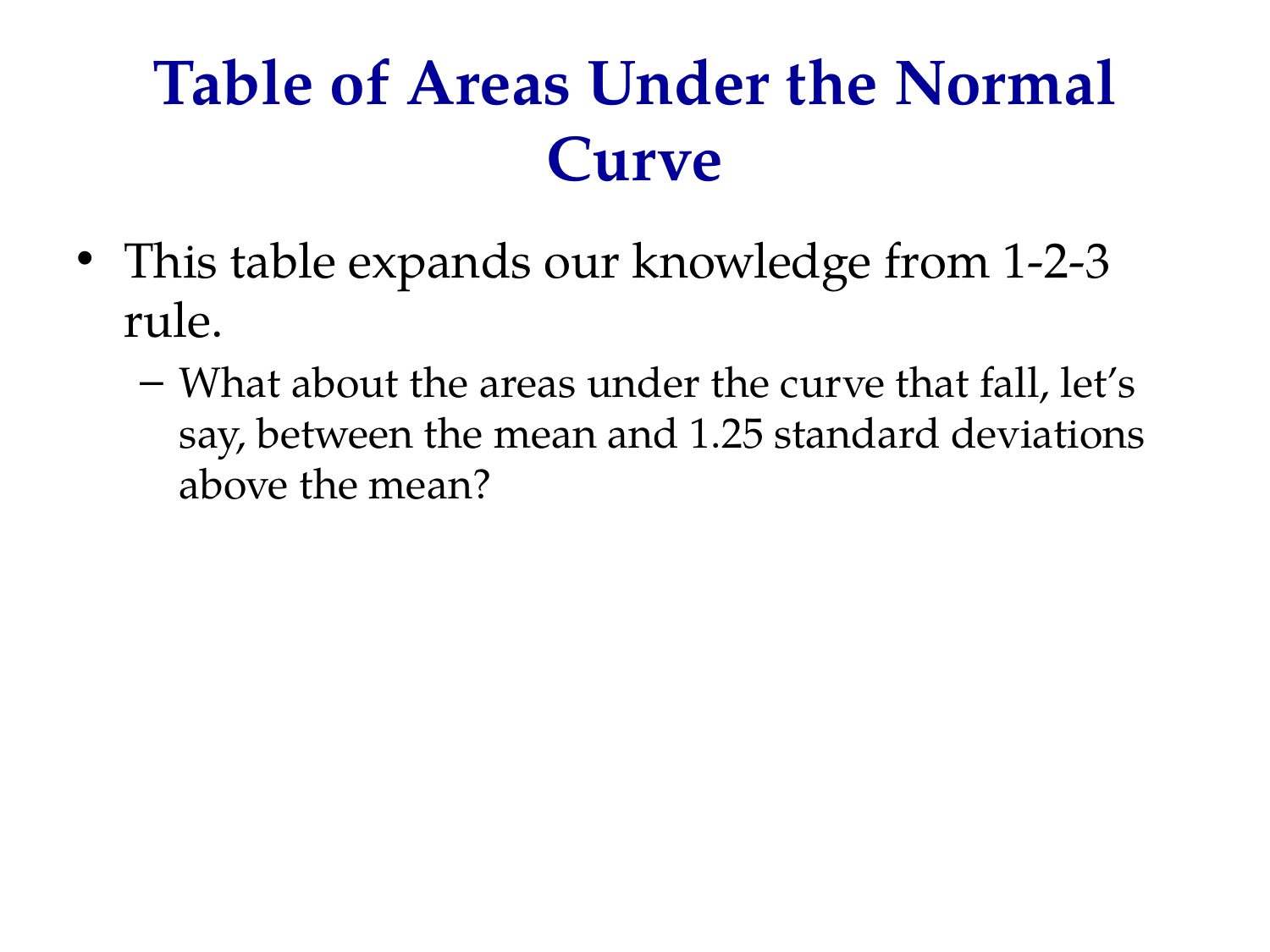

# Table of Areas Under the Normal Curve
This table expands our knowledge from 1-2-3 rule.
What about the areas under the curve that fall, let’s say, between the mean and 1.25 standard deviations above the mean?